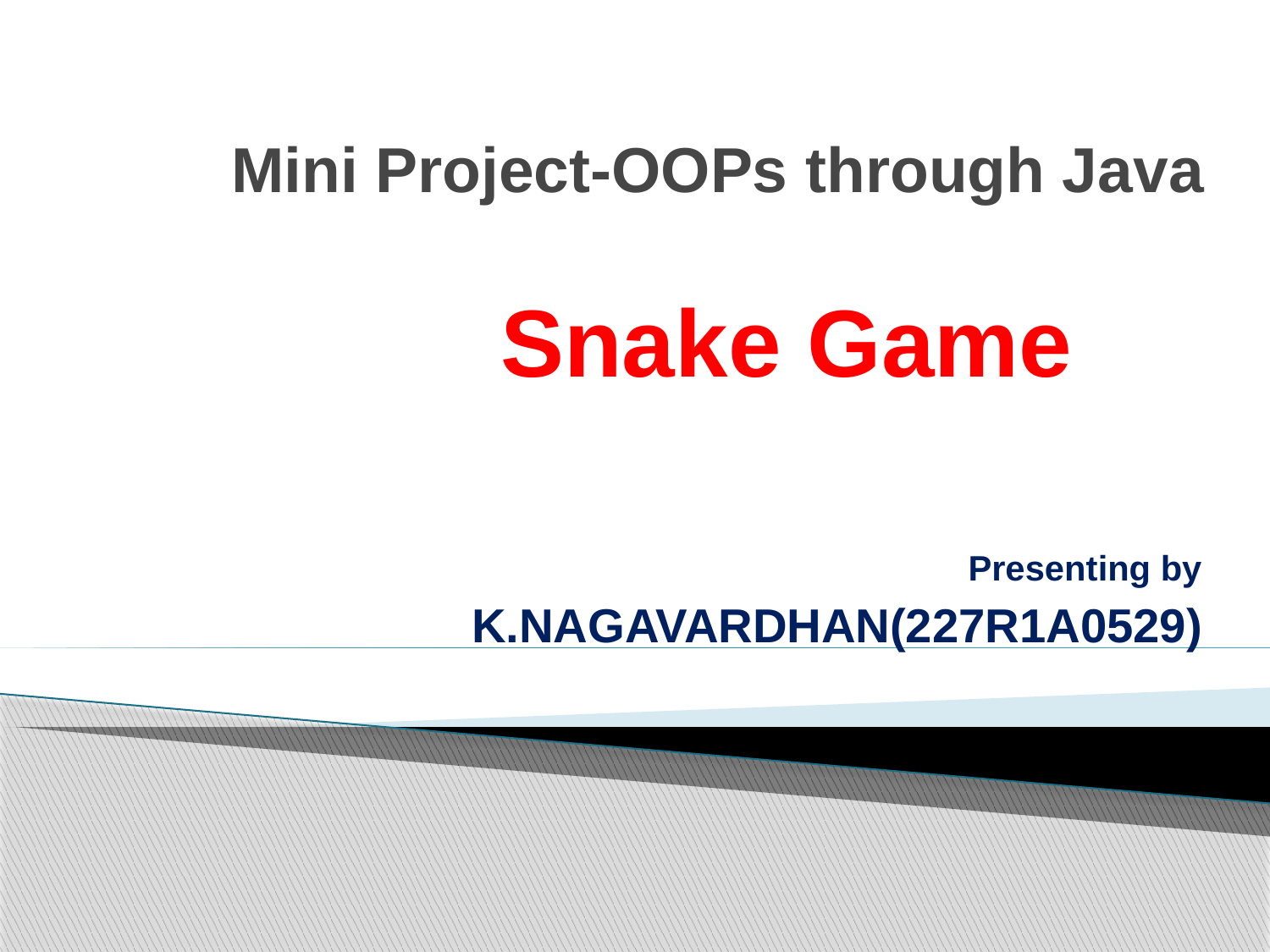

# Mini Project-OOPs through Java Snake Game
Presenting by
K.NAGAVARDHAN(227R1A0529)